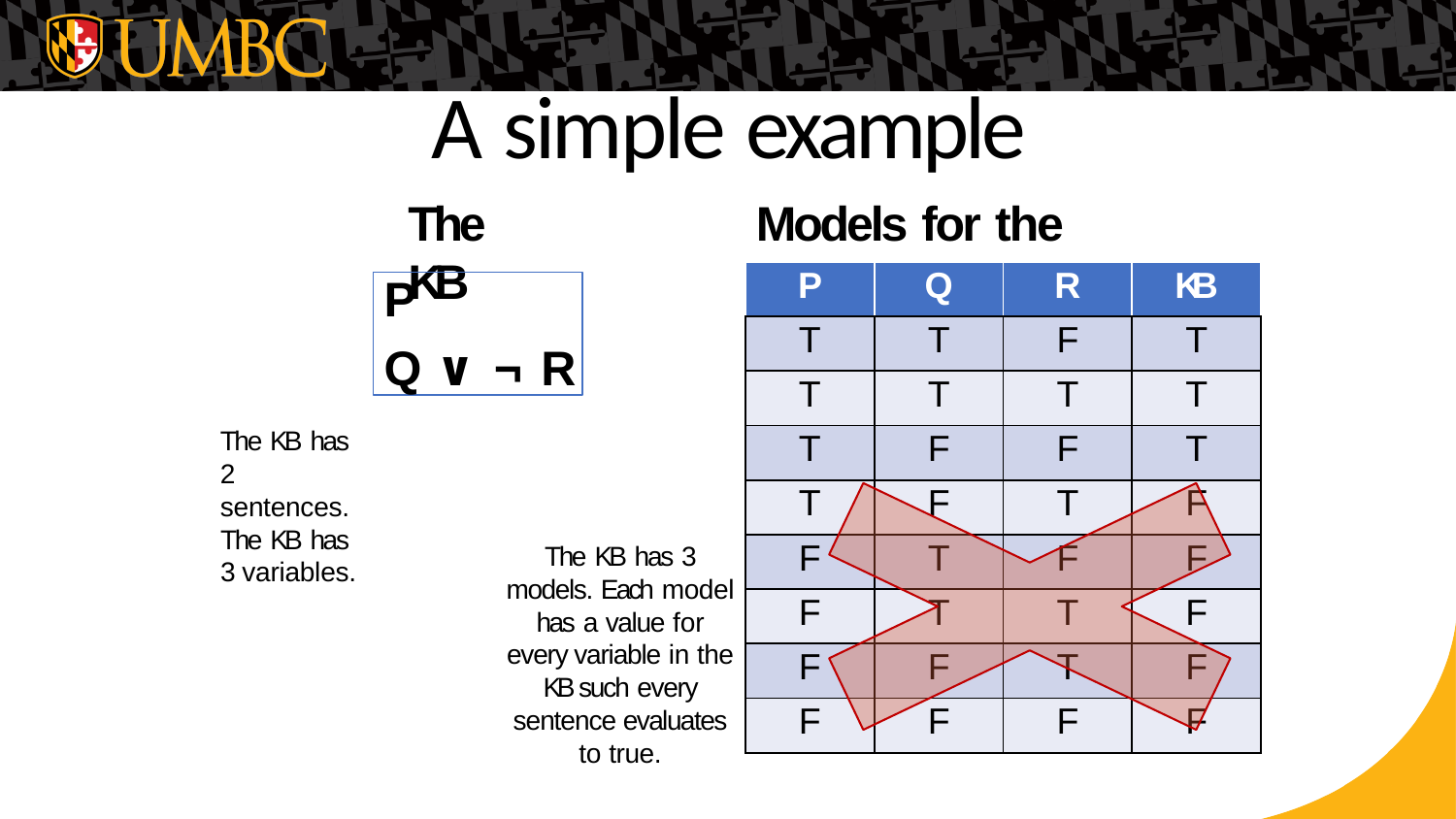

# A simple example
The KB
Models for the KB
| P | Q | R | KB |
| --- | --- | --- | --- |
| T | T | F | T |
| T | T | T | T |
| T | F | F | T |
| T | F | T | F |
| F | T | F | F |
| F | T | T | F |
| F | F | T | F |
| F | F | F | F |
P
Q ∨ ¬ R
The KB has 2
sentences.

The KB has 3 variables.
The KB has 3 models. Each model has a value for every variable in the KB such every sentence evaluates to true.
76